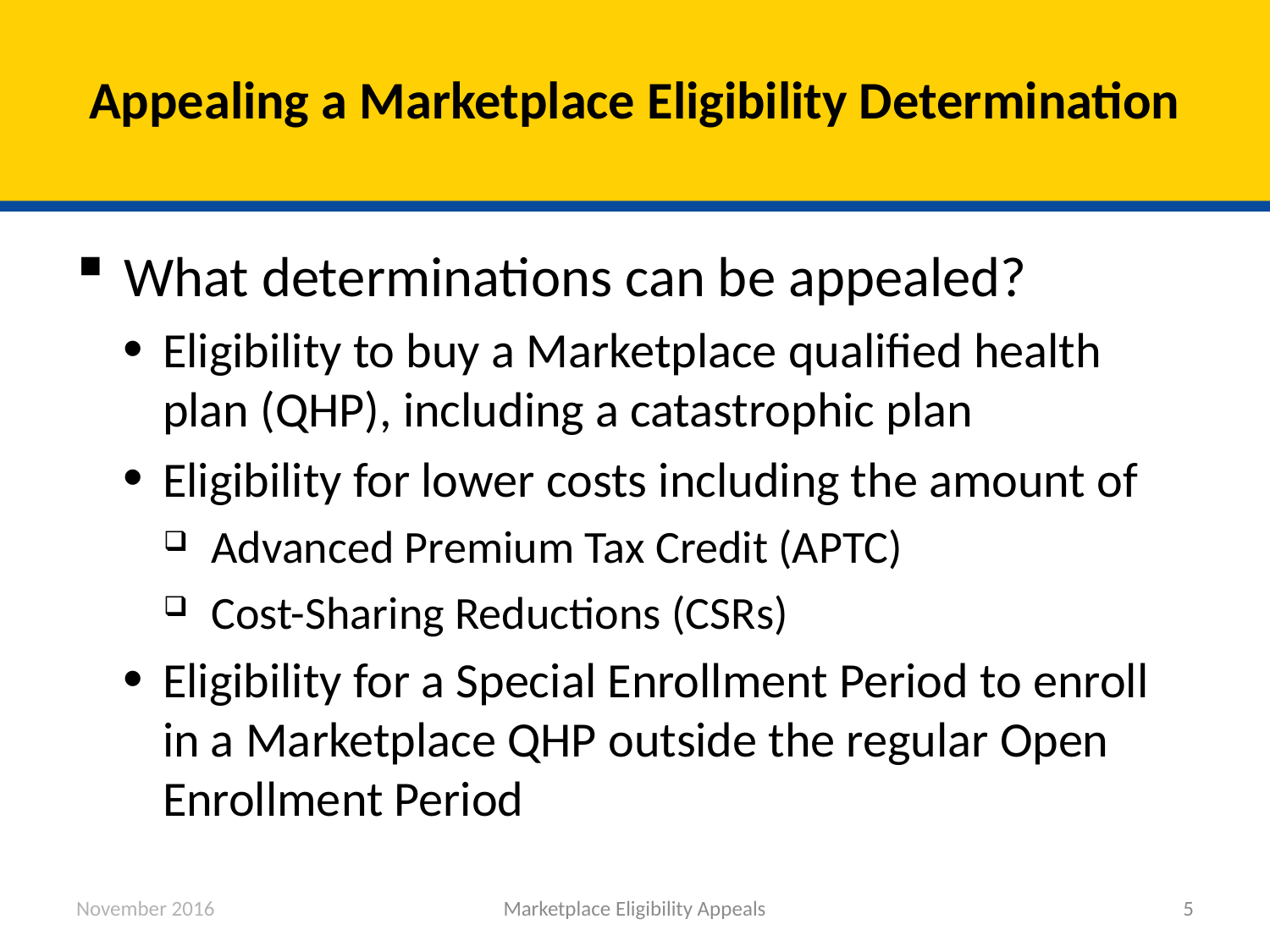

# Appealing a Marketplace Eligibility Determination
What determinations can be appealed?
Eligibility to buy a Marketplace qualified health plan (QHP), including a catastrophic plan
Eligibility for lower costs including the amount of
Advanced Premium Tax Credit (APTC)
Cost-Sharing Reductions (CSRs)
Eligibility for a Special Enrollment Period to enroll in a Marketplace QHP outside the regular Open Enrollment Period
November 2016
Marketplace Eligibility Appeals
5